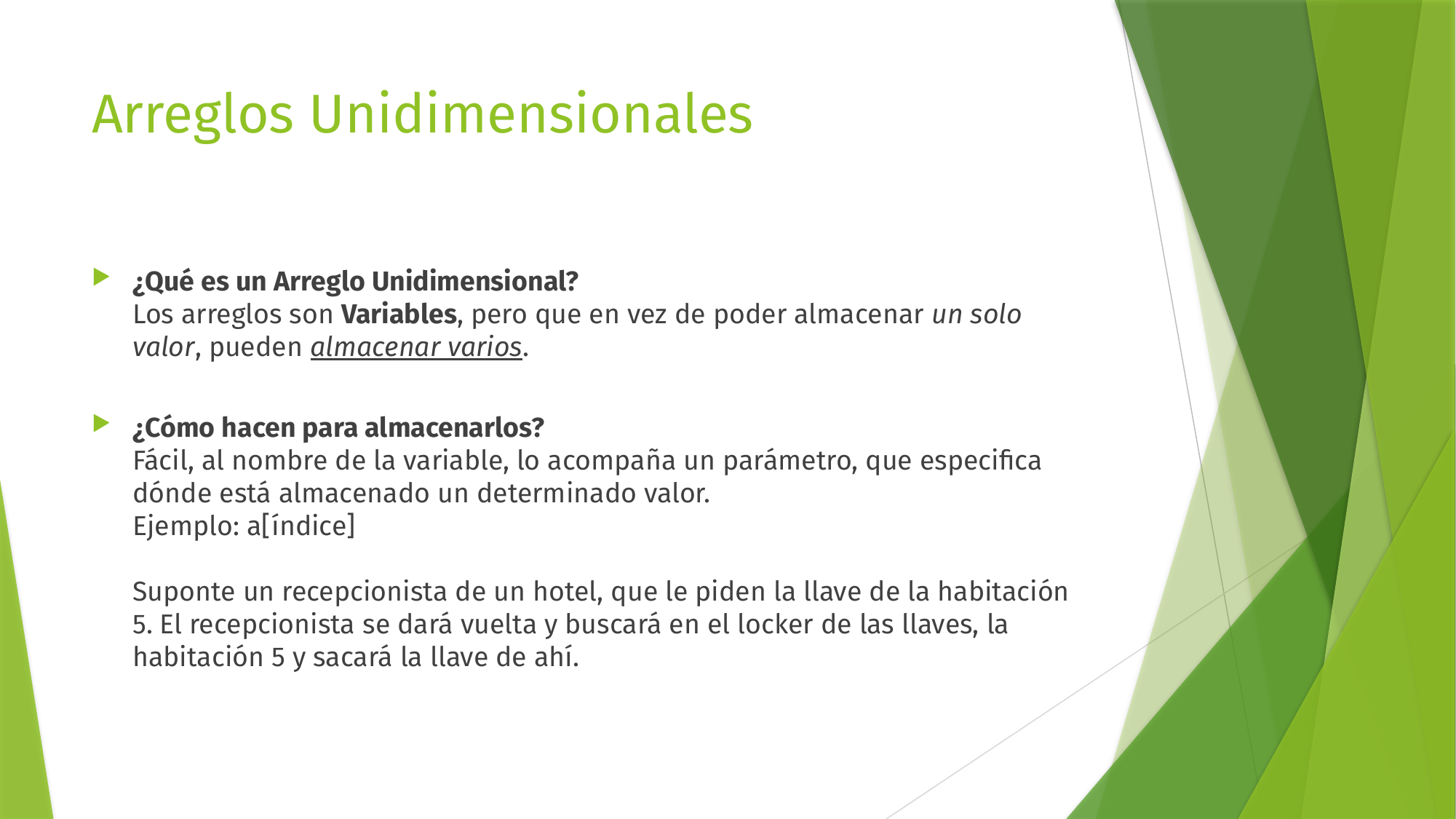

# Arreglos Unidimensionales
¿Qué es un Arreglo Unidimensional?
Los arreglos son Variables, pero que en vez de poder almacenar un solo valor, pueden almacenar varios.
¿Cómo hacen para almacenarlos?
Fácil, al nombre de la variable, lo acompaña un parámetro, que especifica dónde está almacenado un determinado valor.
Ejemplo: a[índice]
Suponte un recepcionista de un hotel, que le piden la llave de la habitación 5. El recepcionista se dará vuelta y buscará en el locker de las llaves, la habitación 5 y sacará la llave de ahí.